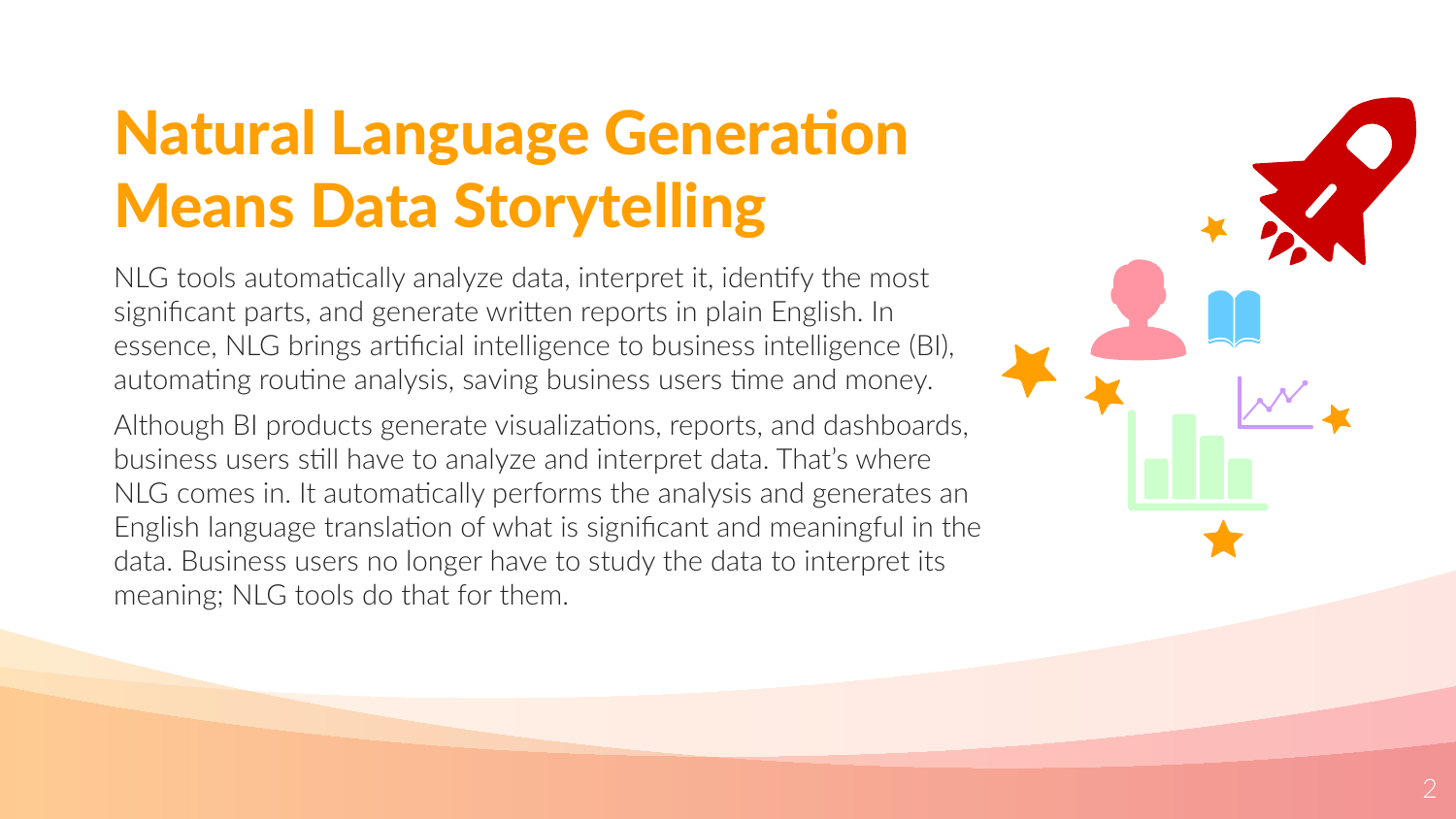

Natural Language Generation Means Data Storytelling

NLG tools automatically analyze data, interpret it, identify the most significant parts, and generate written reports in plain English. In essence, NLG brings artificial intelligence to business intelligence (BI), automating routine analysis, saving business users time and money.
Although BI products generate visualizations, reports, and dashboards, business users still have to analyze and interpret data. That’s where NLG comes in. It automatically performs the analysis and generates an English language translation of what is significant and meaningful in the data. Business users no longer have to study the data to interpret its meaning; NLG tools do that for them.

2